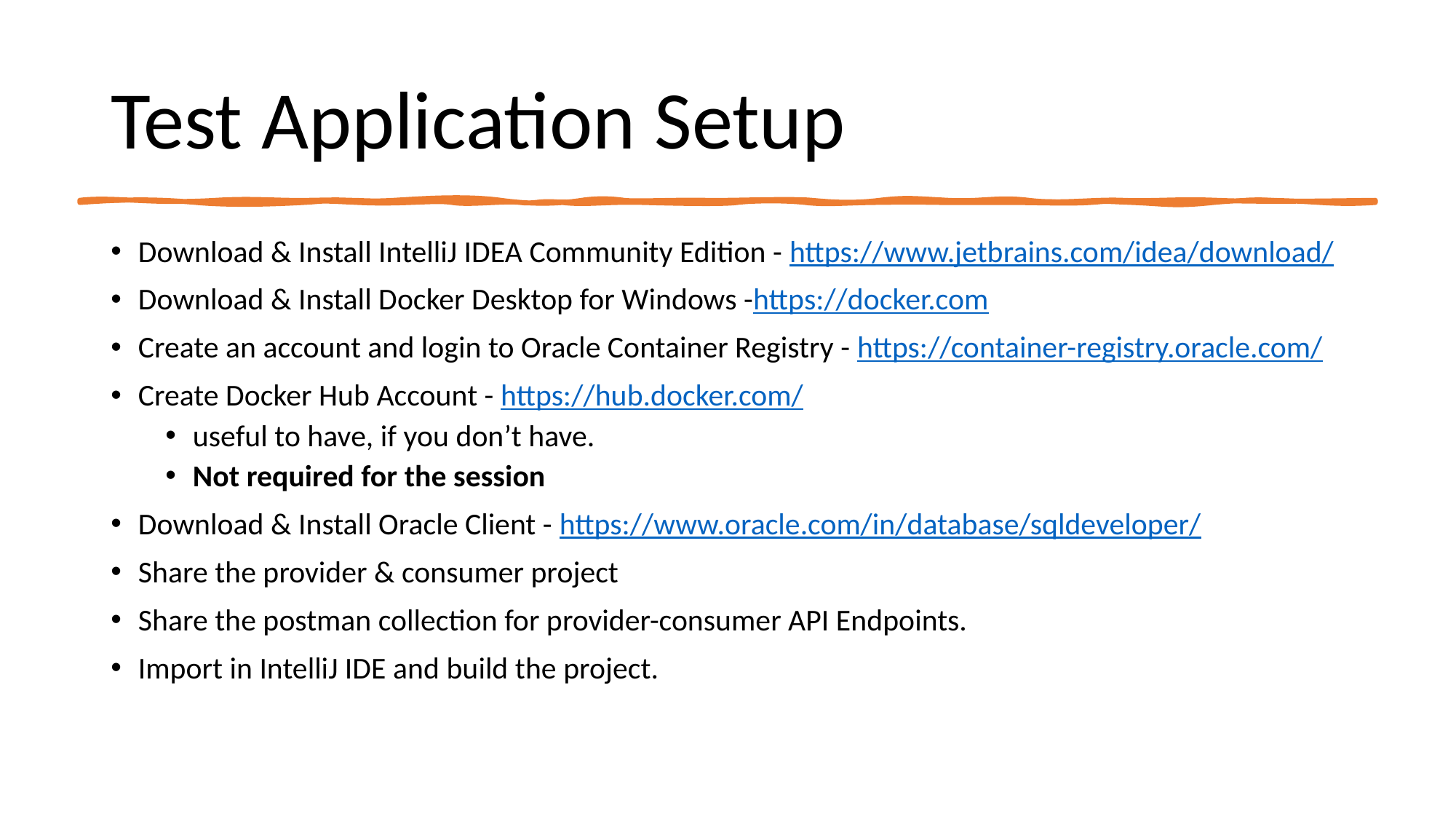

# Test Application Setup

Download & Install IntelliJ IDEA Community Edition - https://www.jetbrains.com/idea/download/
Download & Install Docker Desktop for Windows -https://docker.com
Create an account and login to Oracle Container Registry - https://container-registry.oracle.com/
Create Docker Hub Account - https://hub.docker.com/
useful to have, if you don’t have.
Not required for the session
Download & Install Oracle Client - https://www.oracle.com/in/database/sqldeveloper/
Share the provider & consumer project
Share the postman collection for provider-consumer API Endpoints.
Import in IntelliJ IDE and build the project.